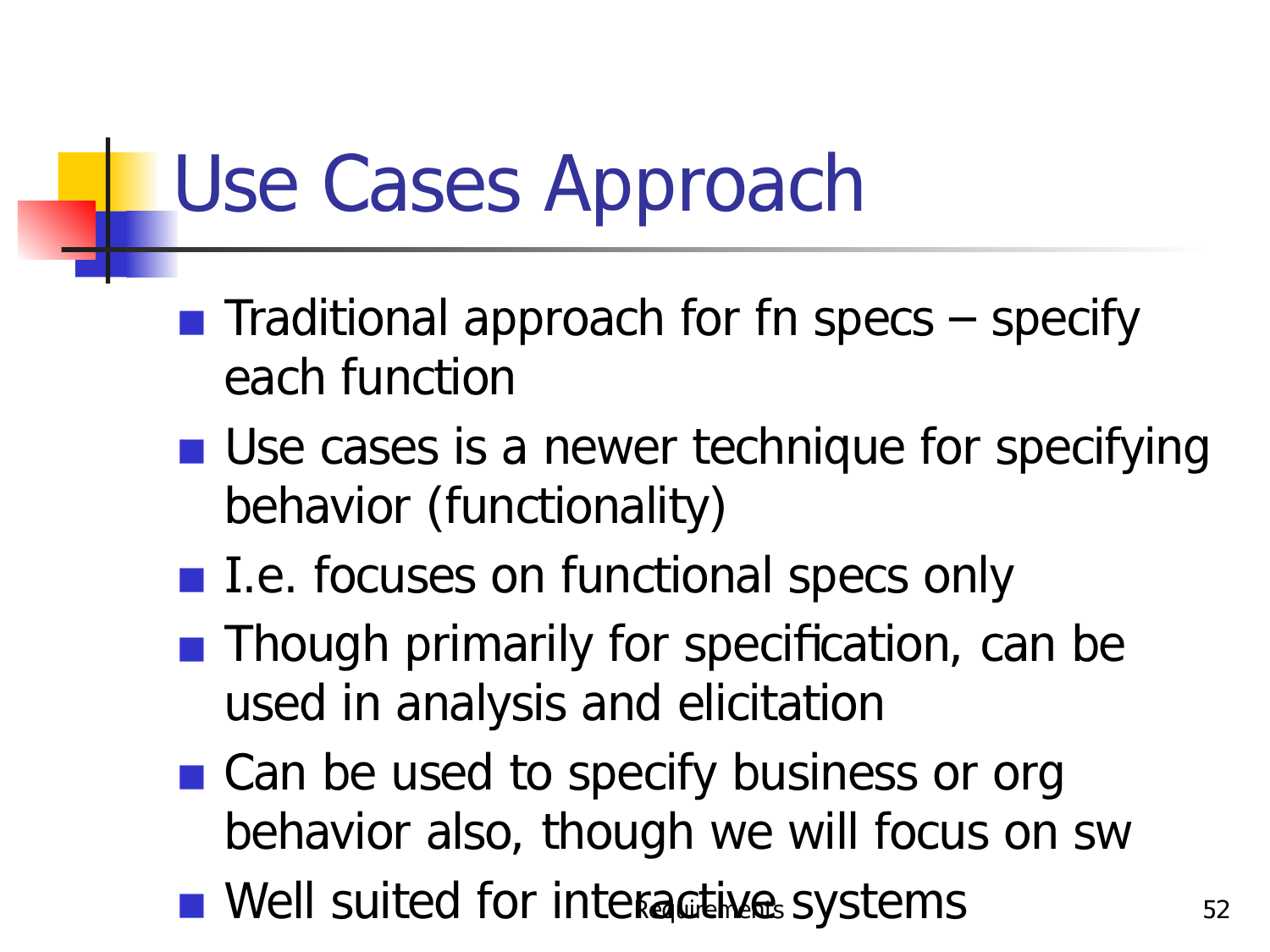

# Use Cases Approach
Traditional approach for fn specs – specify each function
Use cases is a newer technique for specifying behavior (functionality)
I.e. focuses on functional specs only
Though primarily for specification, can be used in analysis and elicitation
Can be used to specify business or org behavior also, though we will focus on sw
Well suited for interactive systems
Requirements
52